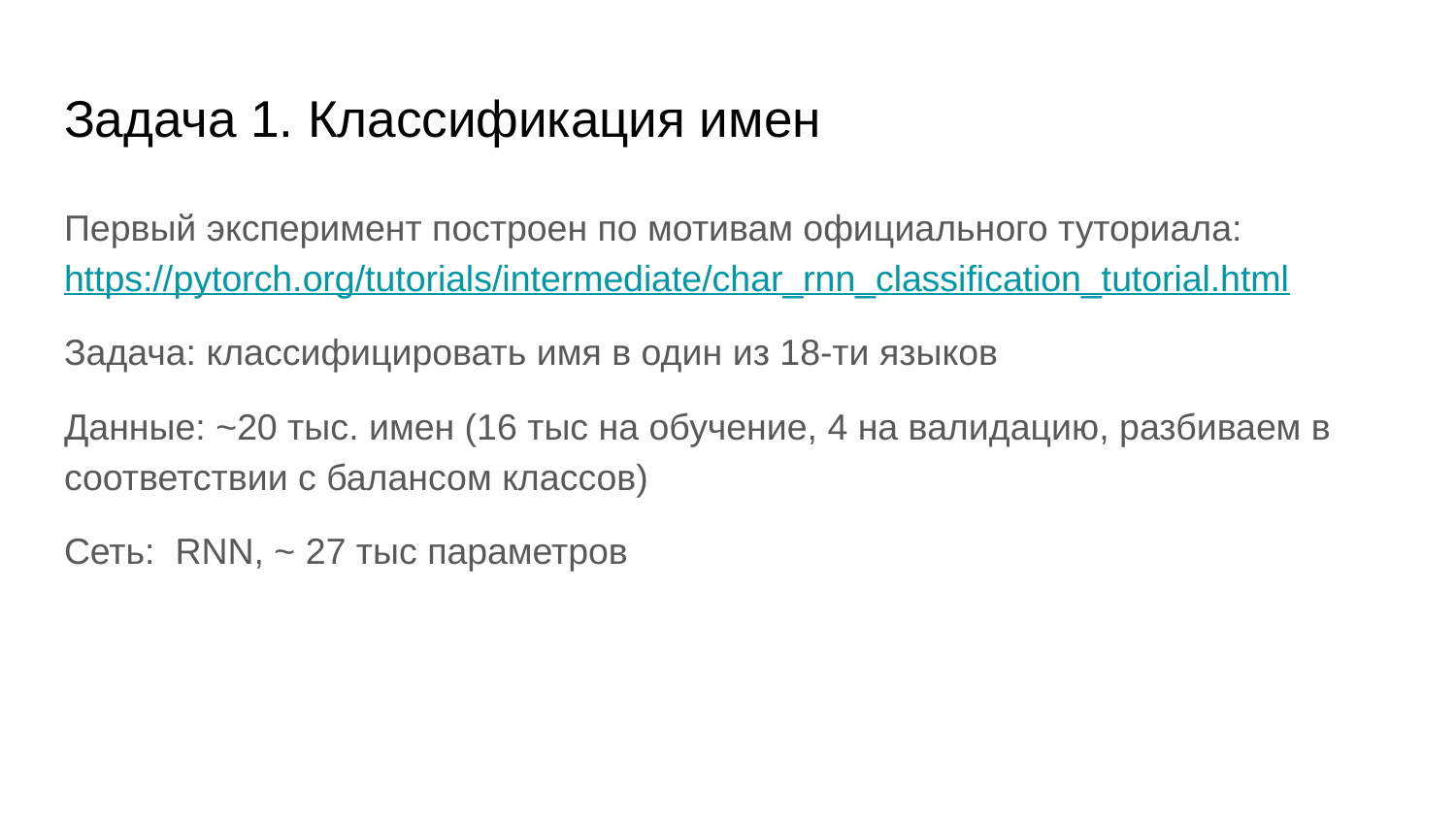

# Задача 1. Классификация имен
Первый эксперимент построен по мотивам официального туториала: https://pytorch.org/tutorials/intermediate/char_rnn_classification_tutorial.html
Задача: классифицировать имя в один из 18-ти языков
Данные: ~20 тыс. имен (16 тыс на обучение, 4 на валидацию, разбиваем в соответствии с балансом классов)
Сеть:  RNN, ~ 27 тыс параметров